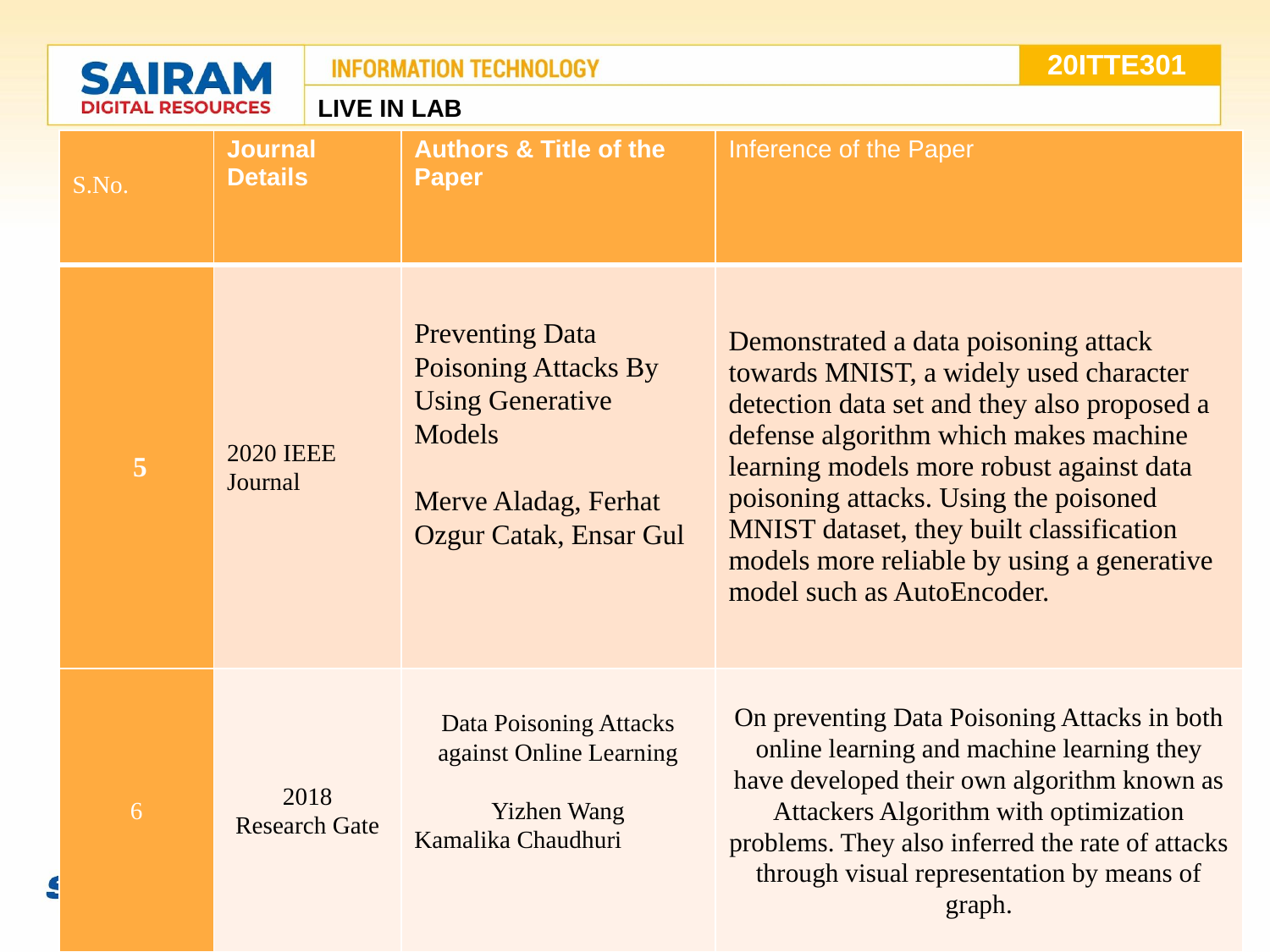

20ITTE301

LIVE IN LAB

Literature Review
| S.No. | Journal Details | Authors & Title of the Paper | Inference of the Paper |
| --- | --- | --- | --- |
| 5 | 2020 IEEE Journal | Preventing Data Poisoning Attacks By Using Generative Models Merve Aladag, Ferhat Ozgur Catak, Ensar Gul | Demonstrated a data poisoning attack towards MNIST, a widely used character detection data set and they also proposed a defense algorithm which makes machine learning models more robust against data poisoning attacks. Using the poisoned MNIST dataset, they built classification models more reliable by using a generative model such as AutoEncoder. |
| 6 | 2018 Research Gate | Data Poisoning Attacks against Online Learning Yizhen Wang Kamalika Chaudhuri | On preventing Data Poisoning Attacks in both online learning and machine learning they have developed their own algorithm known as Attackers Algorithm with optimization problems. They also inferred the rate of attacks through visual representation by means of graph. |
#